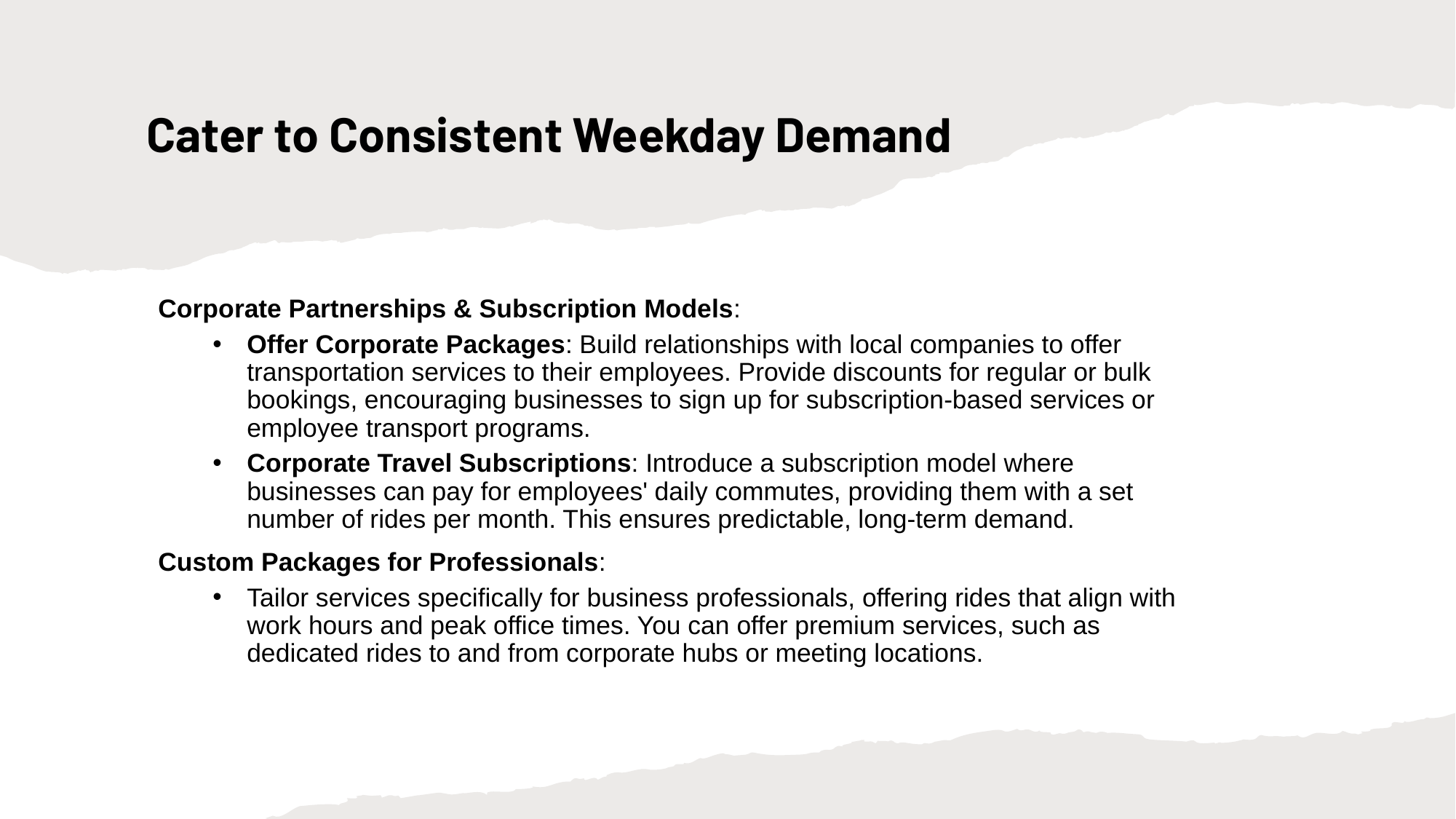

# Cater to Consistent Weekday Demand
Corporate Partnerships & Subscription Models:
Offer Corporate Packages: Build relationships with local companies to offer transportation services to their employees. Provide discounts for regular or bulk bookings, encouraging businesses to sign up for subscription-based services or employee transport programs.
Corporate Travel Subscriptions: Introduce a subscription model where businesses can pay for employees' daily commutes, providing them with a set number of rides per month. This ensures predictable, long-term demand.
Custom Packages for Professionals:
Tailor services specifically for business professionals, offering rides that align with work hours and peak office times. You can offer premium services, such as dedicated rides to and from corporate hubs or meeting locations.